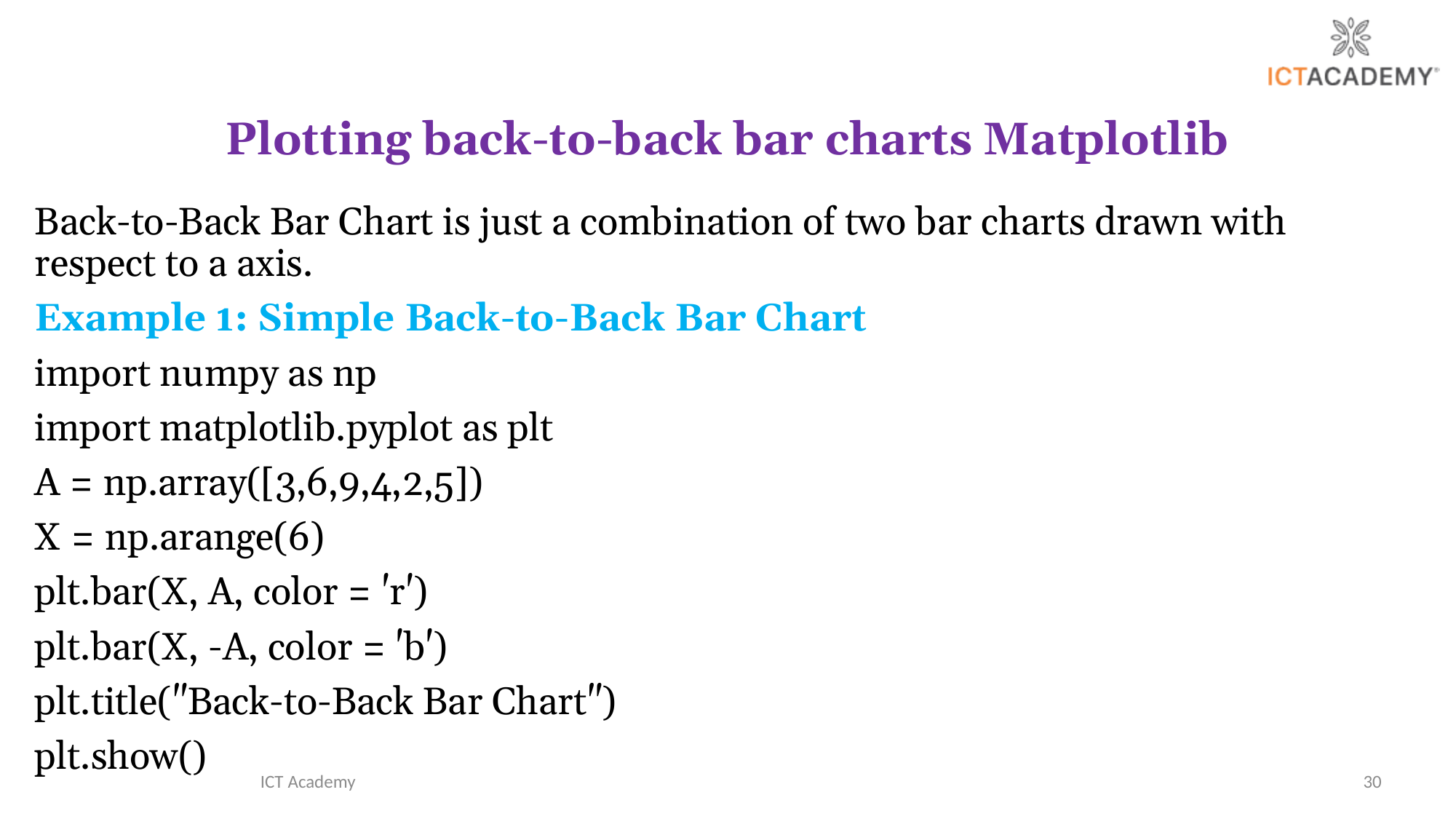

# Plotting back-to-back bar charts Matplotlib
Back-to-Back Bar Chart is just a combination of two bar charts drawn with respect to a axis.
Example 1: Simple Back-to-Back Bar Chart
import numpy as np
import matplotlib.pyplot as plt
A = np.array([3,6,9,4,2,5])
X = np.arange(6)
plt.bar(X, A, color = 'r')
plt.bar(X, -A, color = 'b')
plt.title("Back-to-Back Bar Chart")
plt.show()
ICT Academy
30